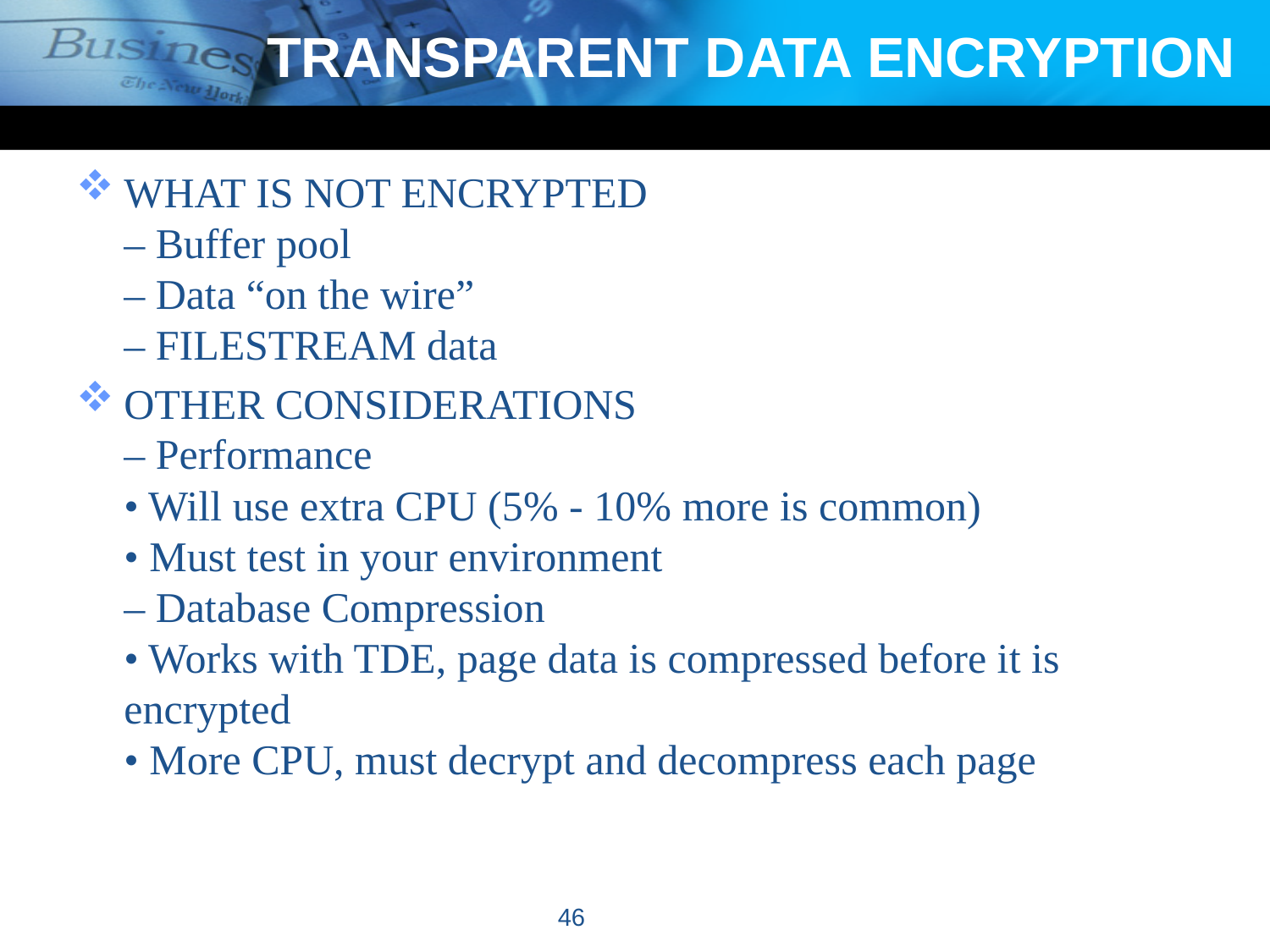

# TRANSPARENT DATA ENCRYPTION
WHAT IS NOT ENCRYPTED
– Buffer pool
– Data “on the wire”
– FILESTREAM data
OTHER CONSIDERATIONS
– Performance
• Will use extra CPU (5% - 10% more is common)
• Must test in your environment
– Database Compression
• Works with TDE, page data is compressed before it is
encrypted
• More CPU, must decrypt and decompress each page
46